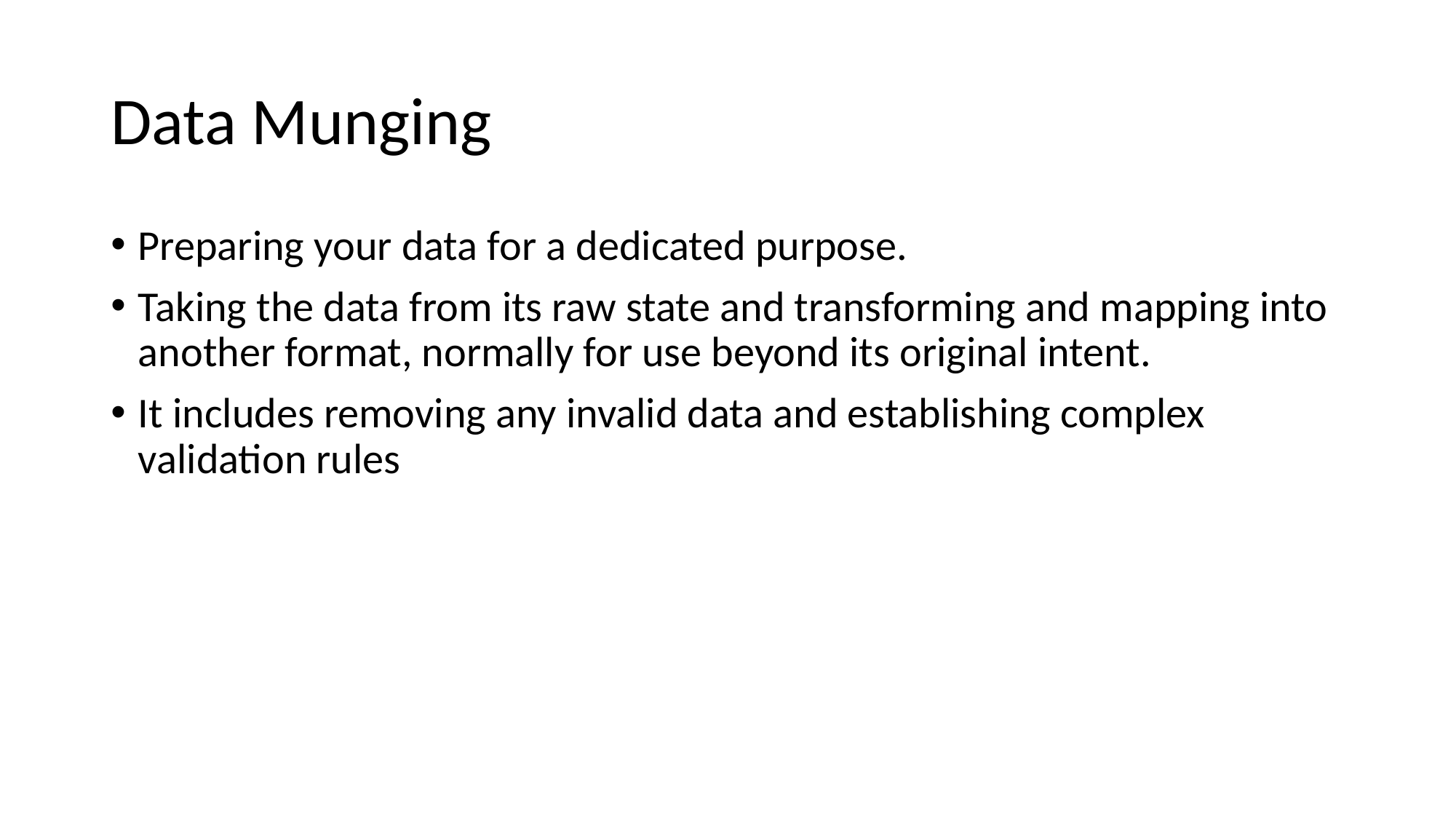

# Data Munging
Preparing your data for a dedicated purpose.
Taking the data from its raw state and transforming and mapping into another format, normally for use beyond its original intent.
It includes removing any invalid data and establishing complex validation rules